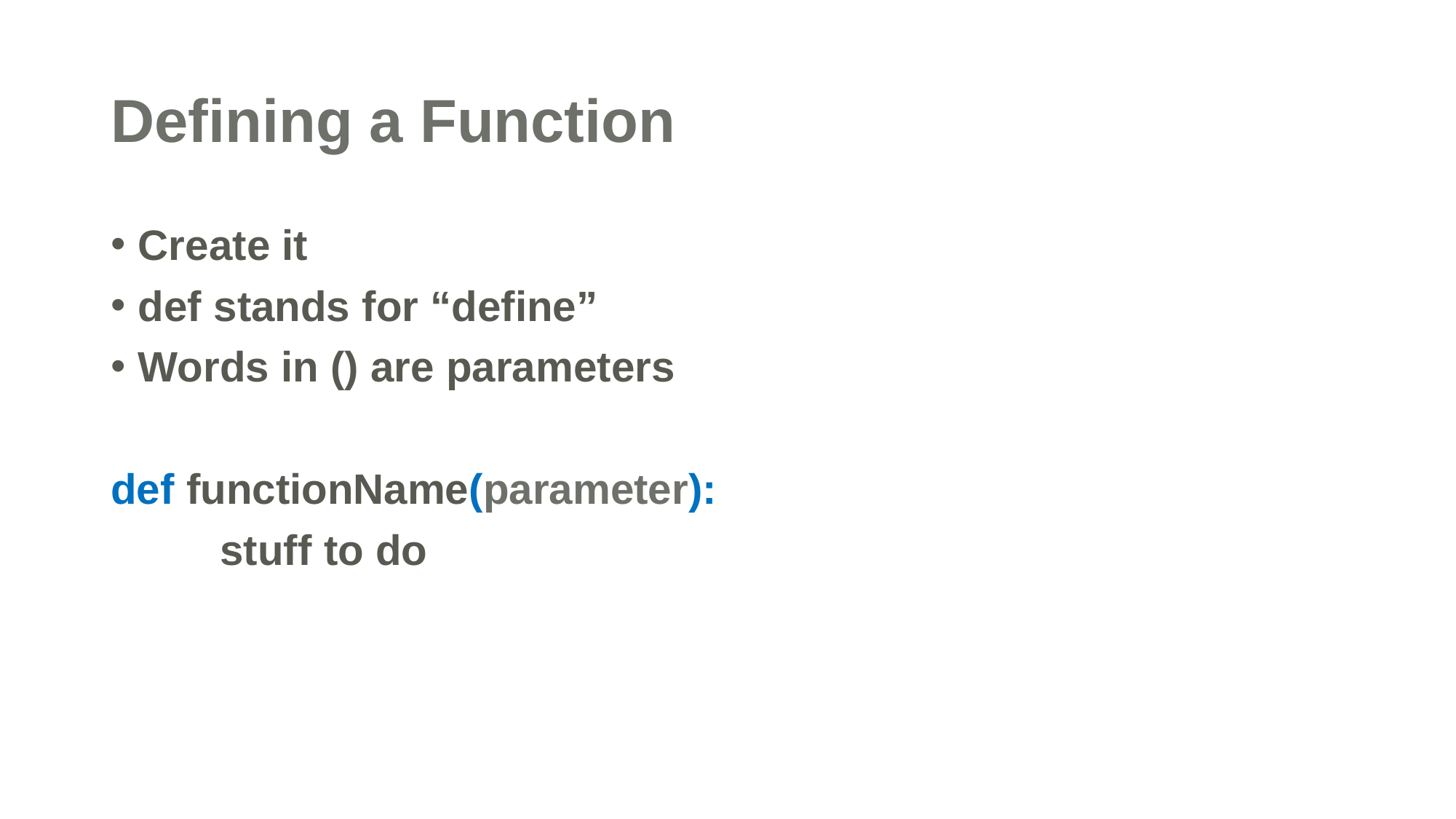

# Defining a Function
Create it
def stands for “define”
Words in () are parameters

def functionName(parameter):
	stuff to do